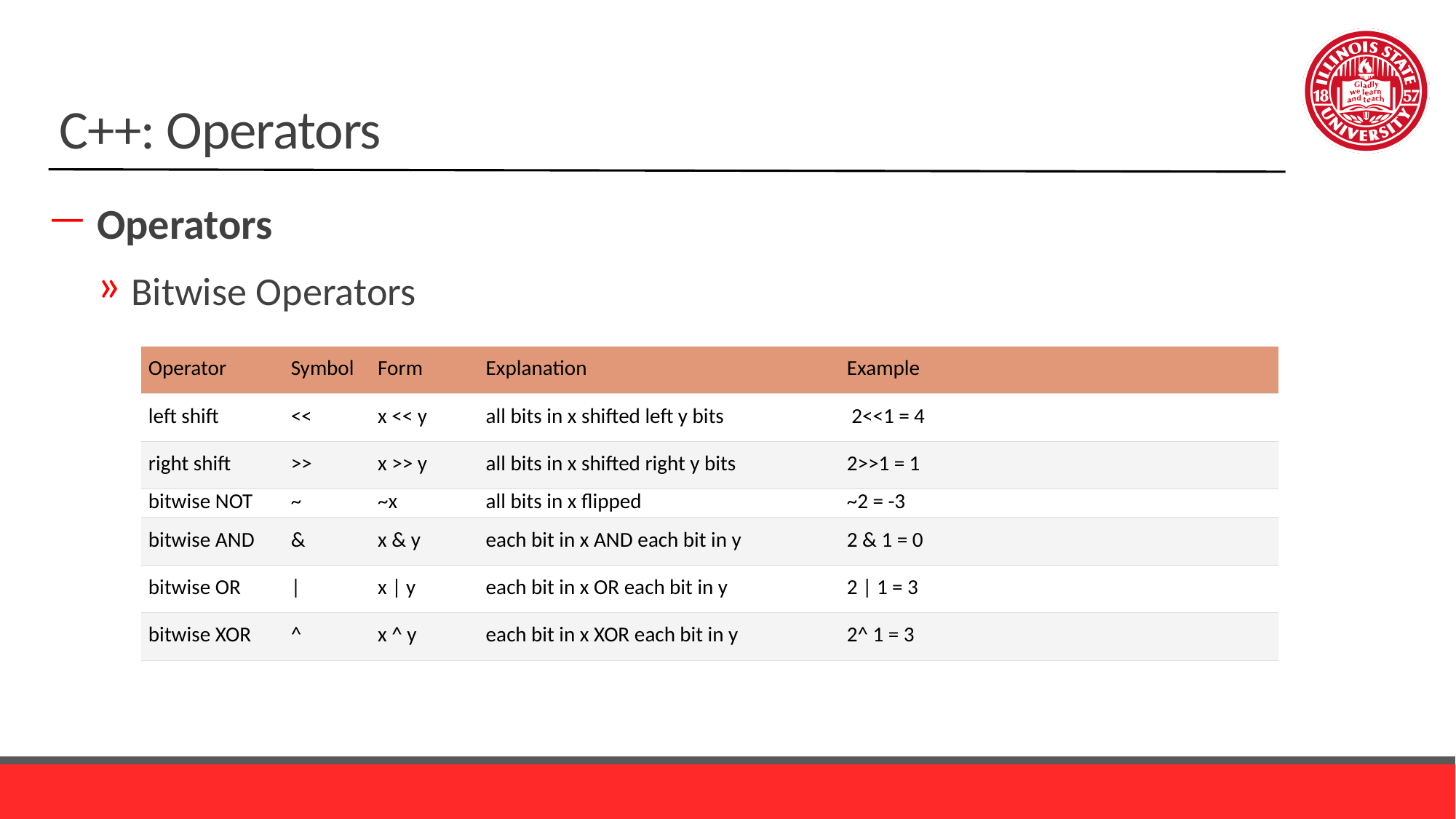

# C++: Operators
Operators
Bitwise Operators

| Operator | Symbol | Form | Explanation | Example |
| --- | --- | --- | --- | --- |
| left shift | << | x << y | all bits in x shifted left y bits | 2<<1 = 4 |
| right shift | >> | x >> y | all bits in x shifted right y bits | 2>>1 = 1 |
| bitwise NOT | ~ | ~x | all bits in x flipped | ~2 = -3 |
| bitwise AND | & | x & y | each bit in x AND each bit in y | 2 & 1 = 0 |
| bitwise OR | | | x | y | each bit in x OR each bit in y | 2 | 1 = 3 |
| bitwise XOR | ^ | x ^ y | each bit in x XOR each bit in y | 2^ 1 = 3 |